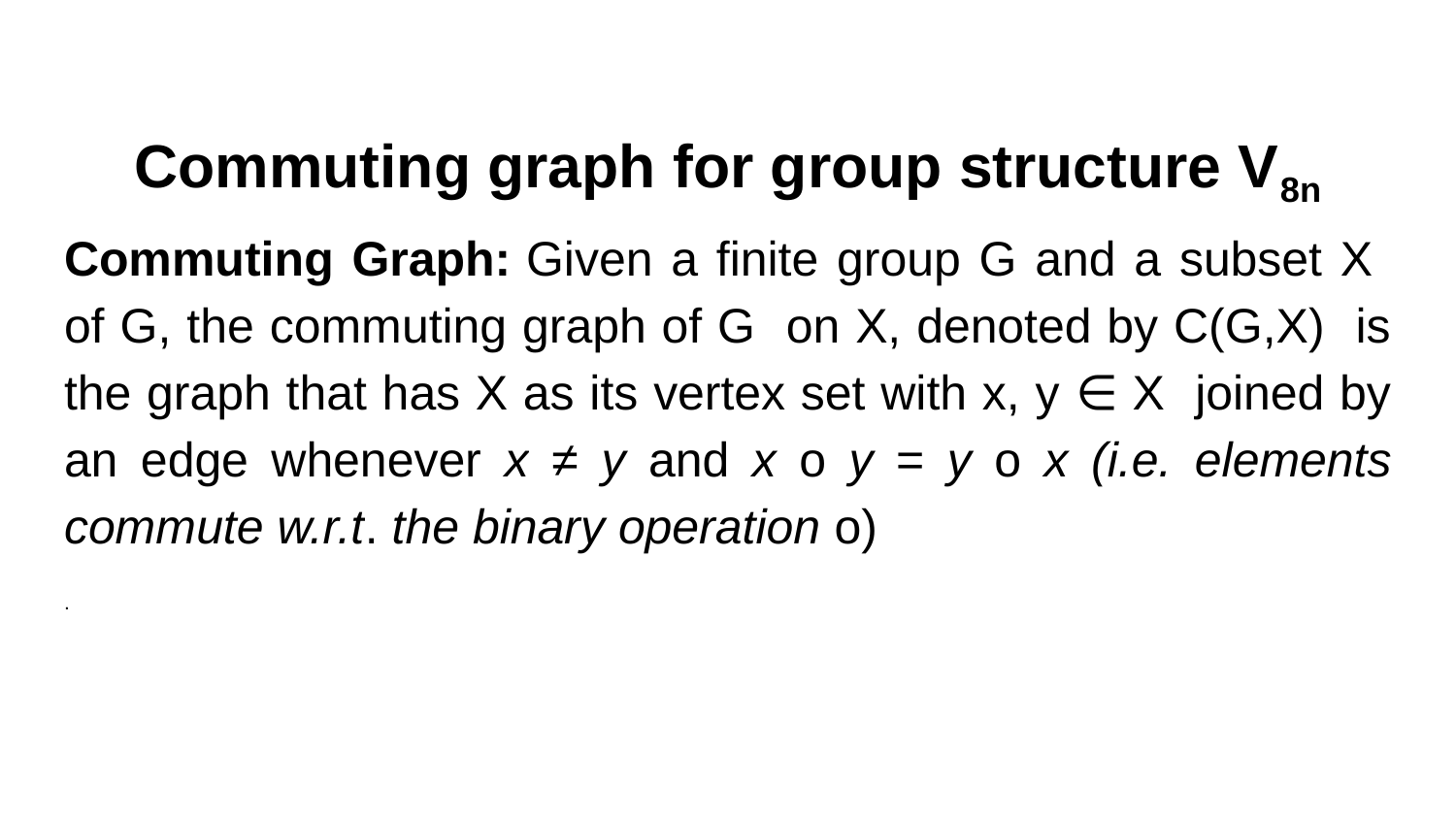

# Commuting graph for group structure V8n

Commuting Graph: Given a finite group G and a subset X  of G, the commuting graph of G  on X, denoted by C(G,X)  is the graph that has X as its vertex set with x, y ∈ X  joined by an edge whenever x ≠ y and x o y = y o x (i.e. elements commute w.r.t. the binary operation o)
.